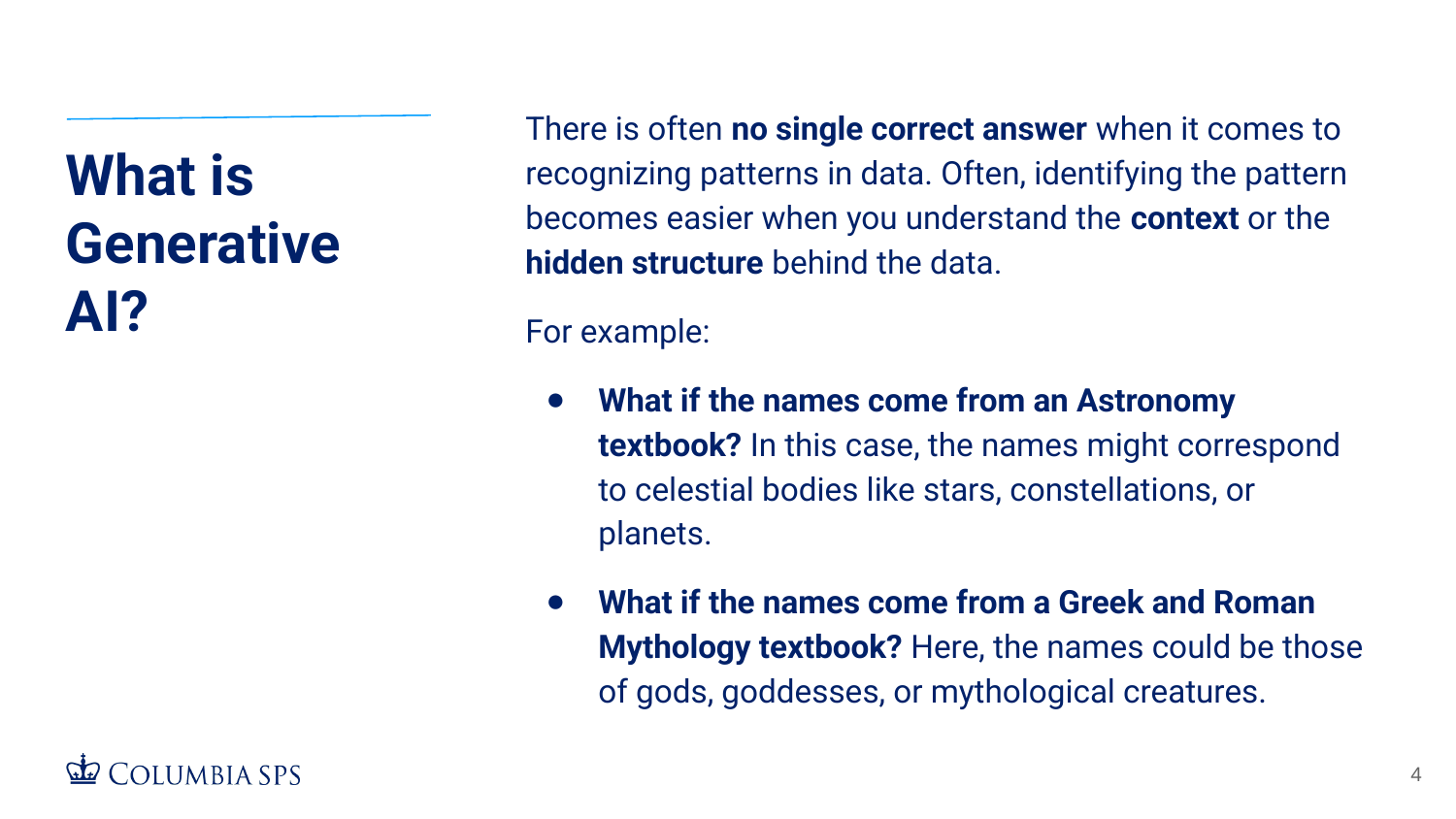

There is often no single correct answer when it comes to recognizing patterns in data. Often, identifying the pattern becomes easier when you understand the context or the hidden structure behind the data.
For example:
What if the names come from an Astronomy textbook? In this case, the names might correspond to celestial bodies like stars, constellations, or planets.
What if the names come from a Greek and Roman Mythology textbook? Here, the names could be those of gods, goddesses, or mythological creatures.

# What is Generative AI?

4